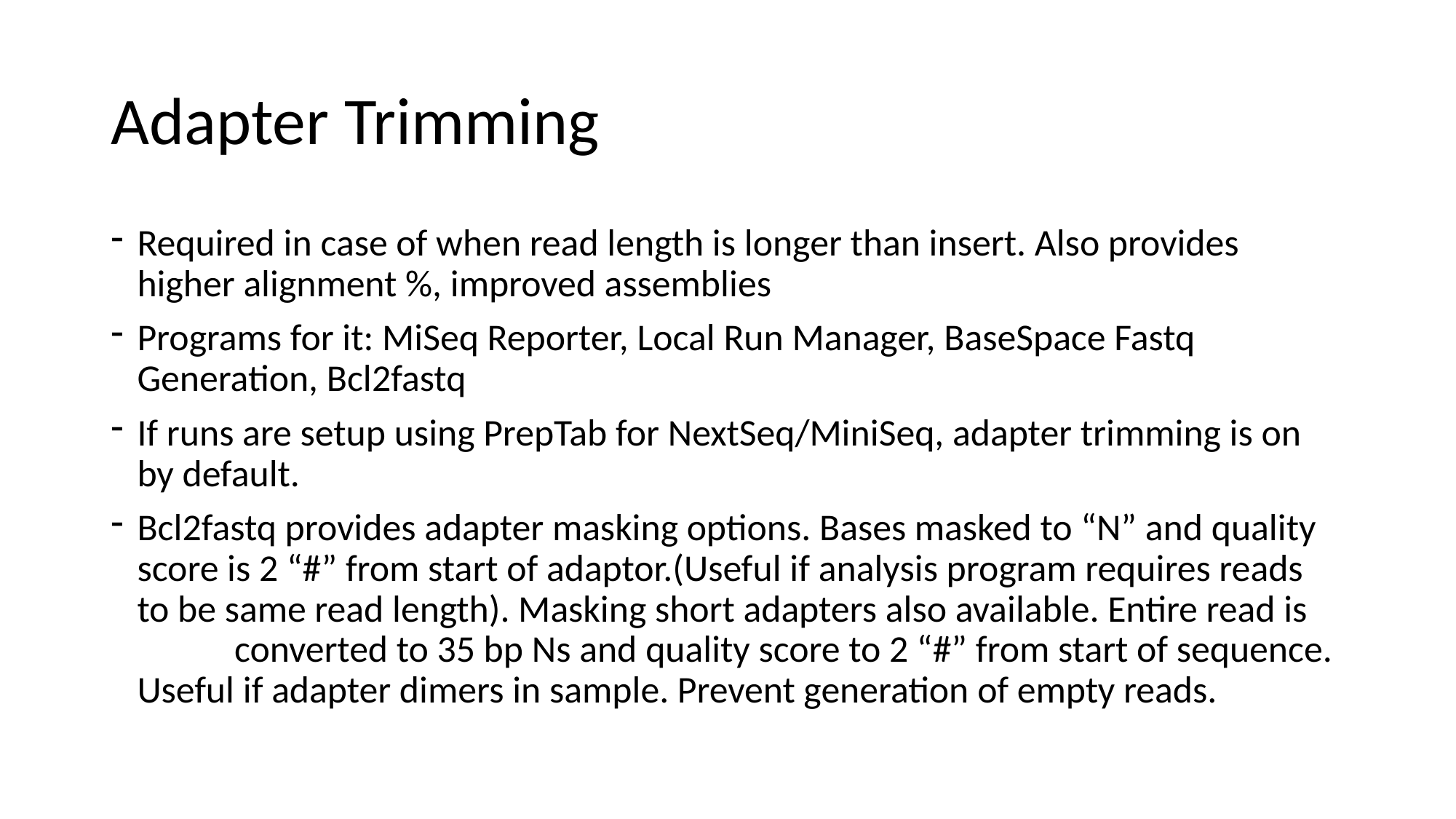

# Adapter Trimming
Required in case of when read length is longer than insert. Also provides higher alignment %, improved assemblies
Programs for it: MiSeq Reporter, Local Run Manager, BaseSpace Fastq Generation, Bcl2fastq
If runs are setup using PrepTab for NextSeq/MiniSeq, adapter trimming is on by default.
Bcl2fastq provides adapter masking options. Bases masked to “N” and quality score is 2 “#” from start of adaptor.(Useful if analysis program requires reads to be same read length). Masking short adapters also available. Entire read is 	converted to 35 bp Ns and quality score to 2 “#” from start of sequence. Useful if adapter dimers in sample. Prevent generation of empty reads.